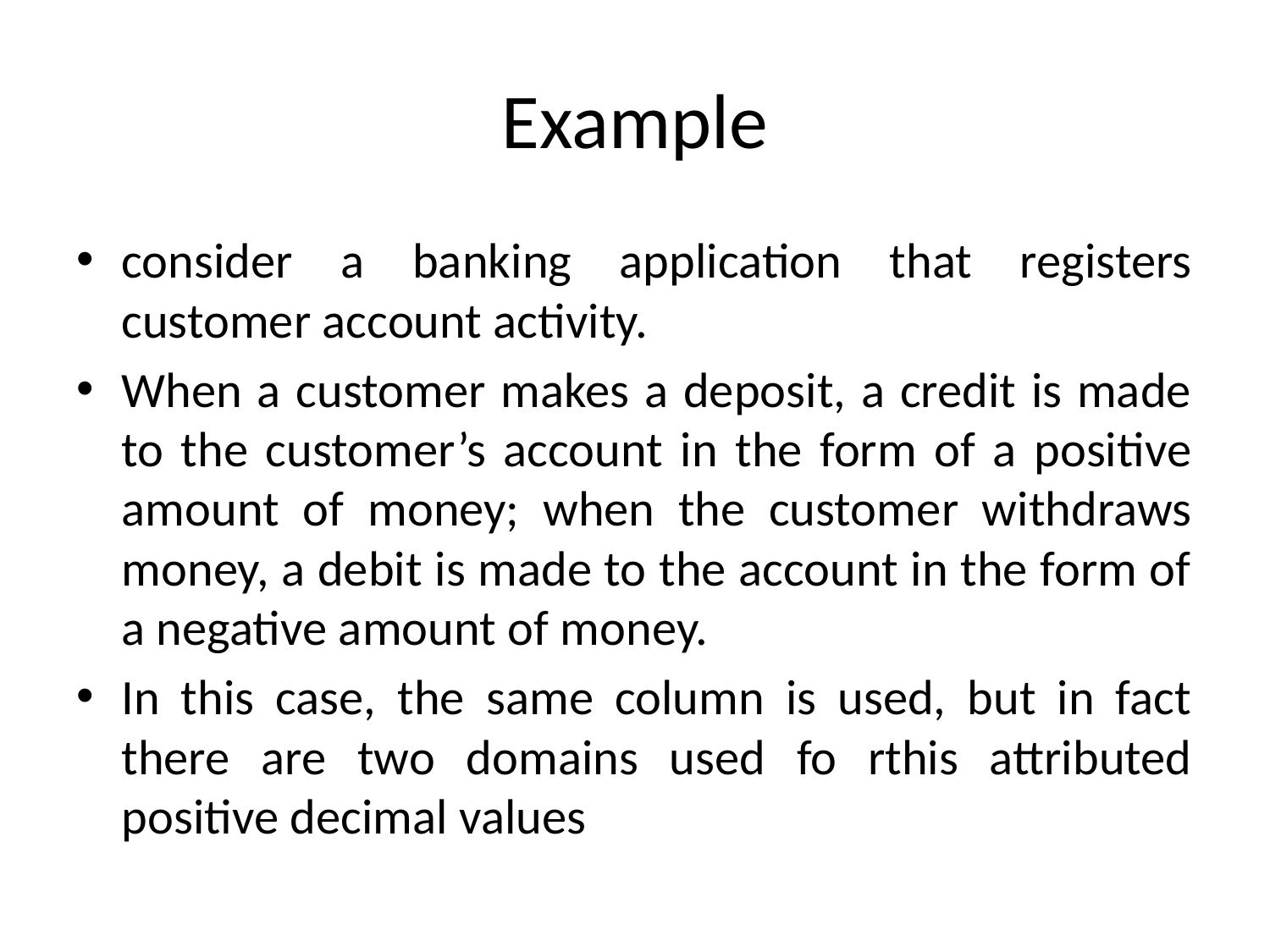

# Example
consider a banking application that registers customer account activity.
When a customer makes a deposit, a credit is made to the customer’s account in the form of a positive amount of money; when the customer withdraws money, a debit is made to the account in the form of a negative amount of money.
In this case, the same column is used, but in fact there are two domains used fo rthis attributed positive decimal values